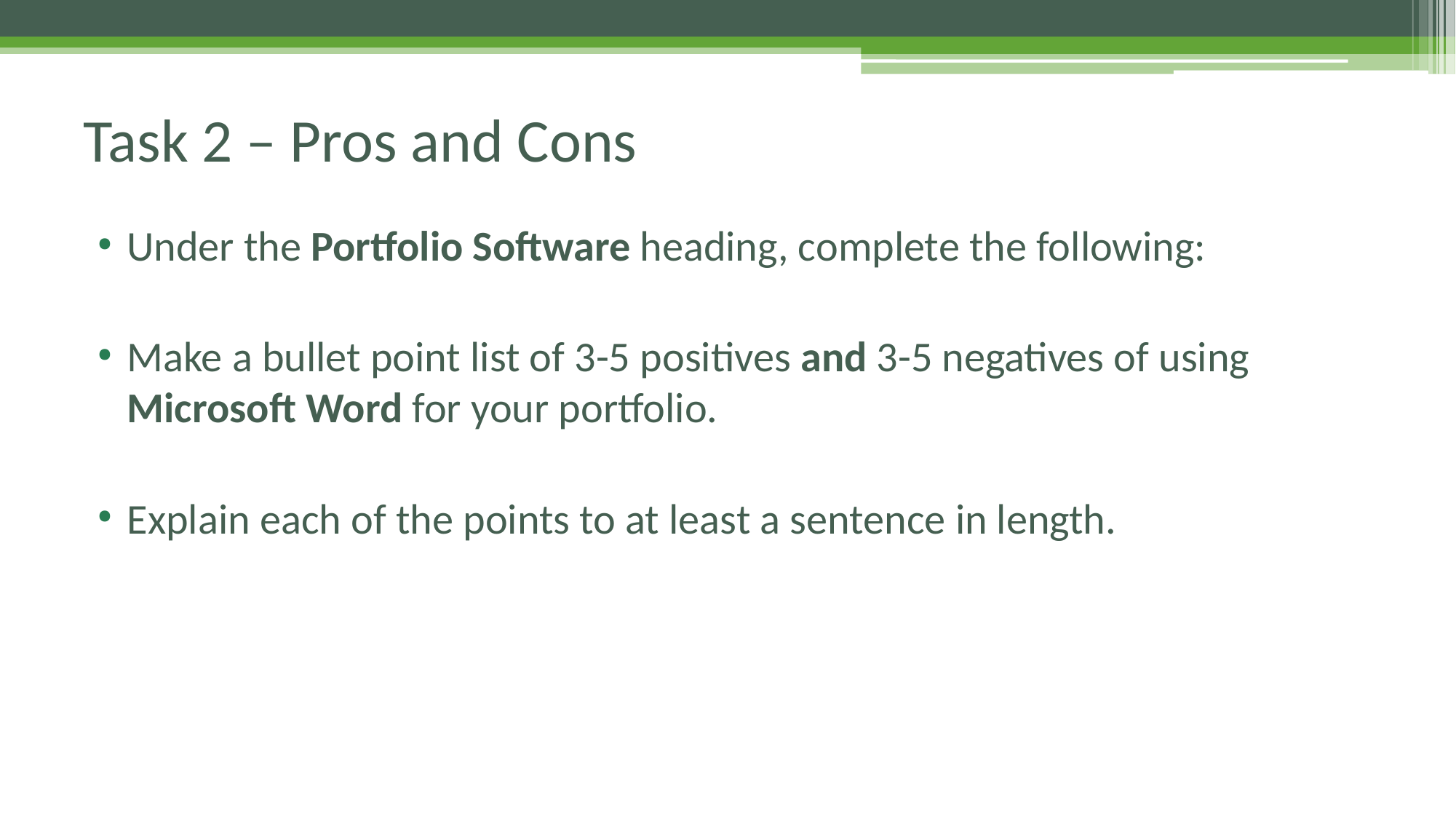

# Task 2 – Pros and Cons
Under the Portfolio Software heading, complete the following:

Make a bullet point list of 3-5 positives and 3-5 negatives of using Microsoft Word for your portfolio.

Explain each of the points to at least a sentence in length.